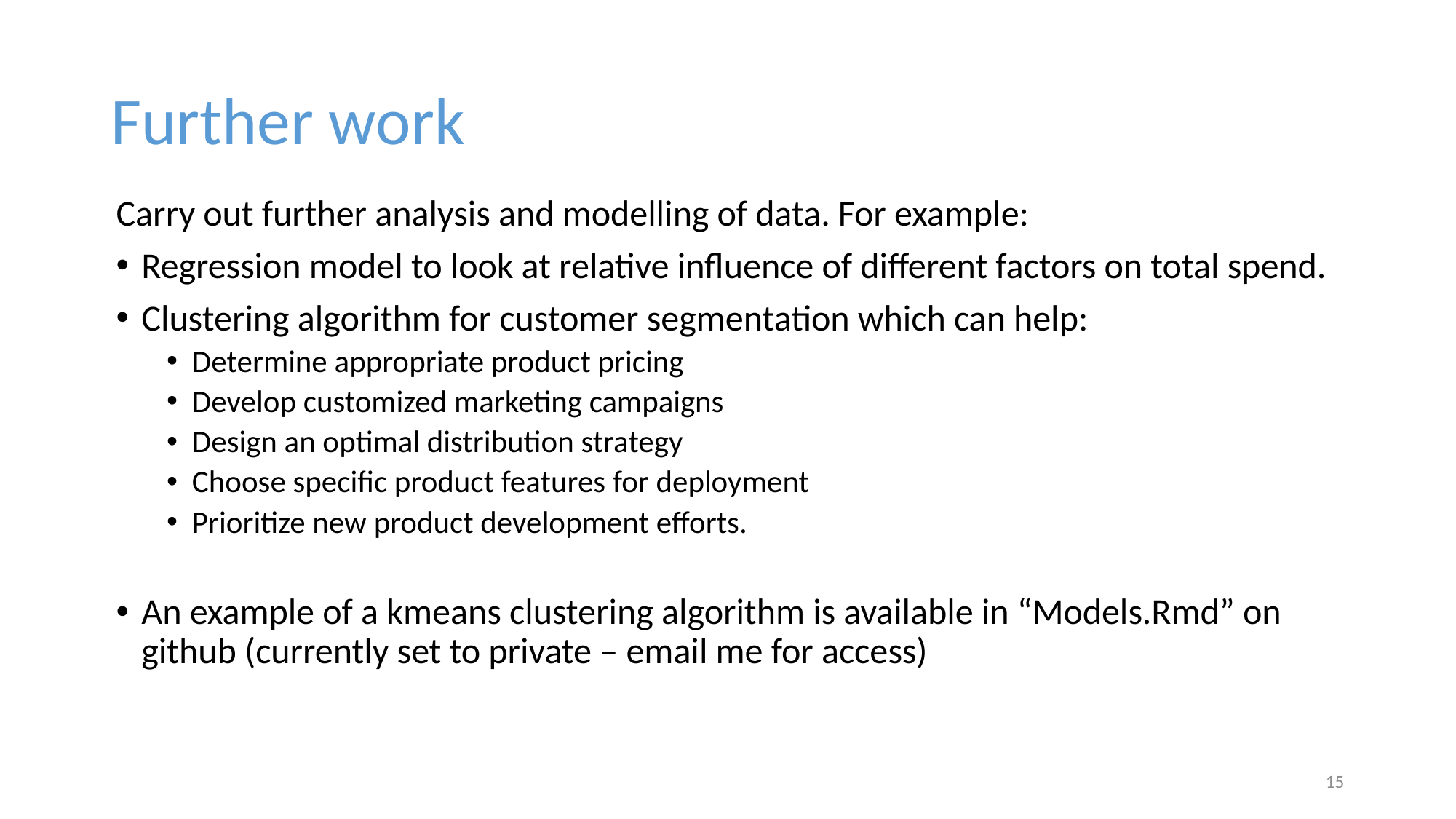

# Further work
Carry out further analysis and modelling of data. For example:
Regression model to look at relative influence of different factors on total spend.
Clustering algorithm for customer segmentation which can help:
Determine appropriate product pricing
Develop customized marketing campaigns
Design an optimal distribution strategy
Choose specific product features for deployment
Prioritize new product development efforts.

An example of a kmeans clustering algorithm is available in “Models.Rmd” on github (currently set to private – email me for access)

15